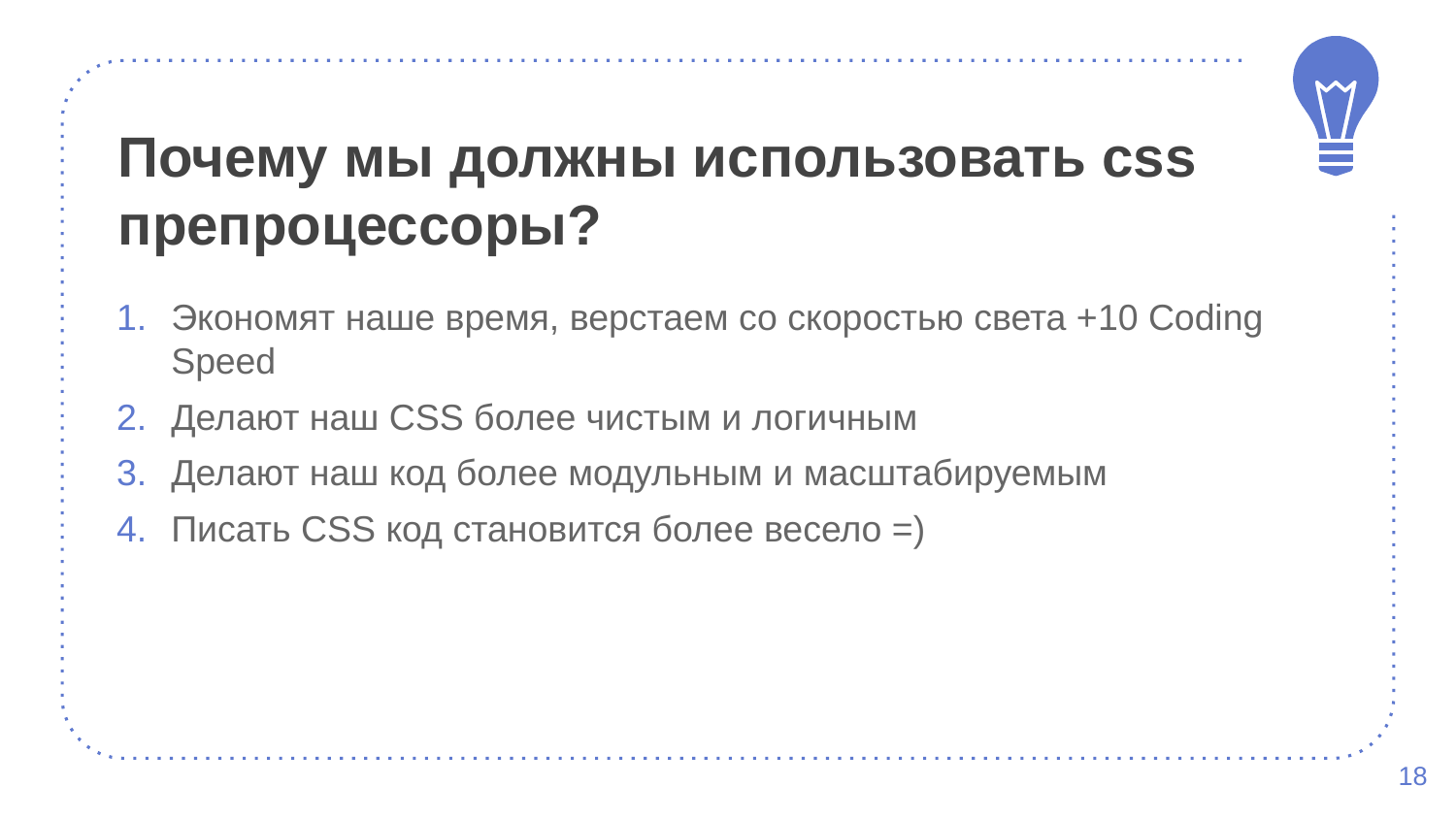

# Почему мы должны использовать css препроцессоры?
Экономят наше время, верстаем со скоростью света +10 Coding Speed
Делают наш CSS более чистым и логичным
Делают наш код более модульным и масштабируемым
Писать CSS код становится более весело =)
18